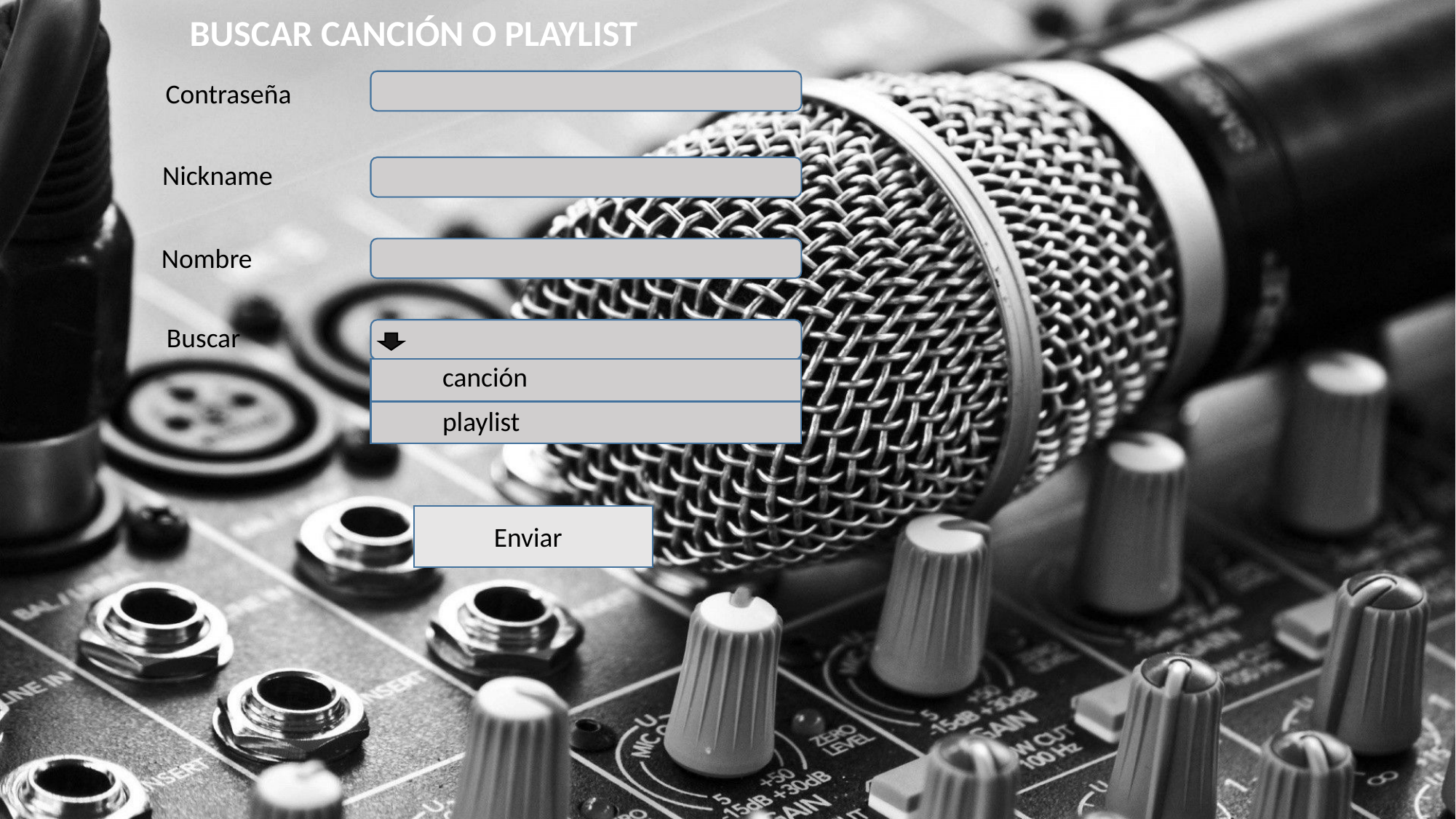

BUSCAR CANCIÓN O PLAYLIST
 Contraseña

Nickname

Nombre

Buscar

canción

playlist

Enviar